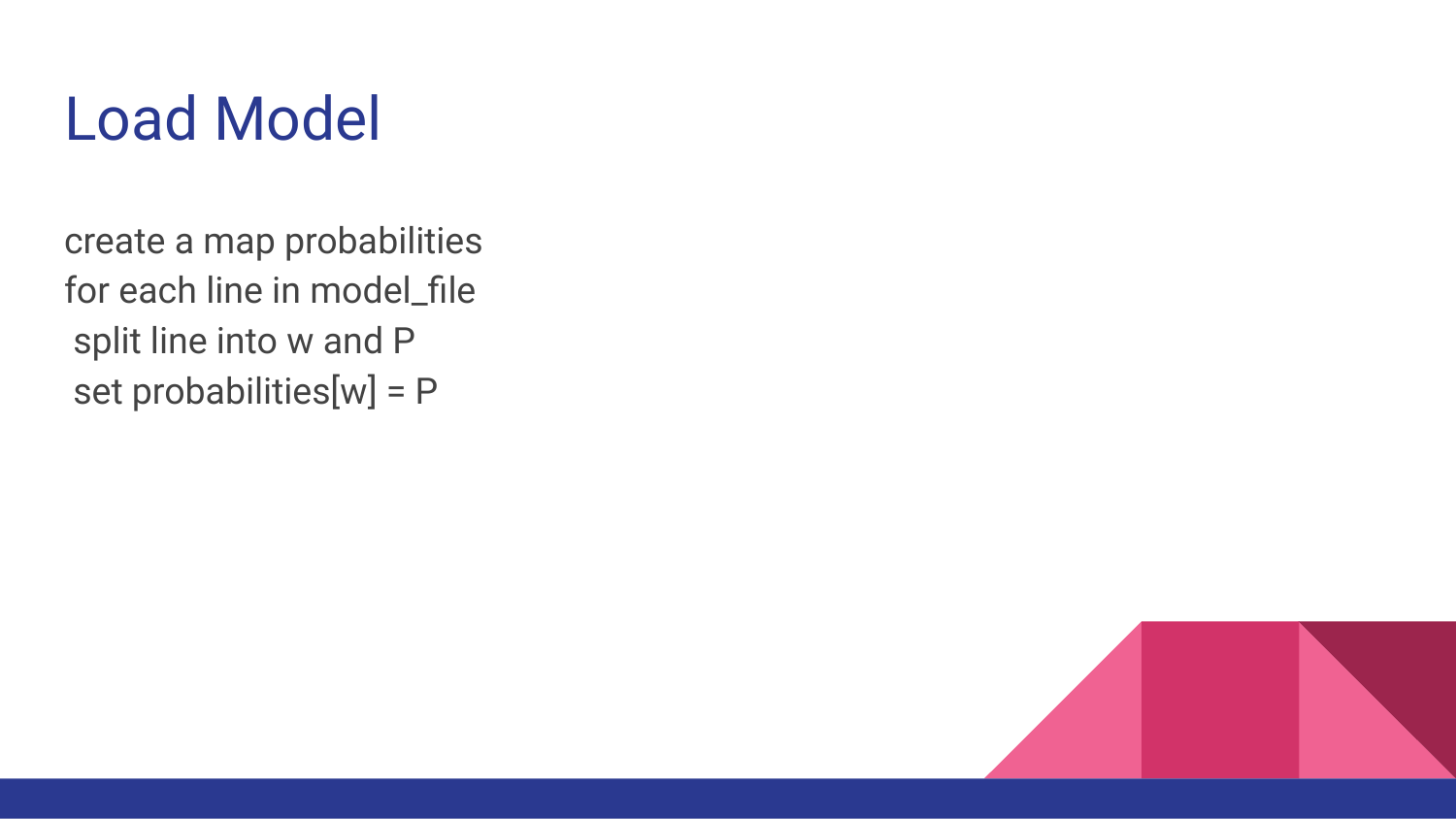

# Load Model
create a map probabilities
for each line in model_file
 split line into w and P
 set probabilities[w] = P